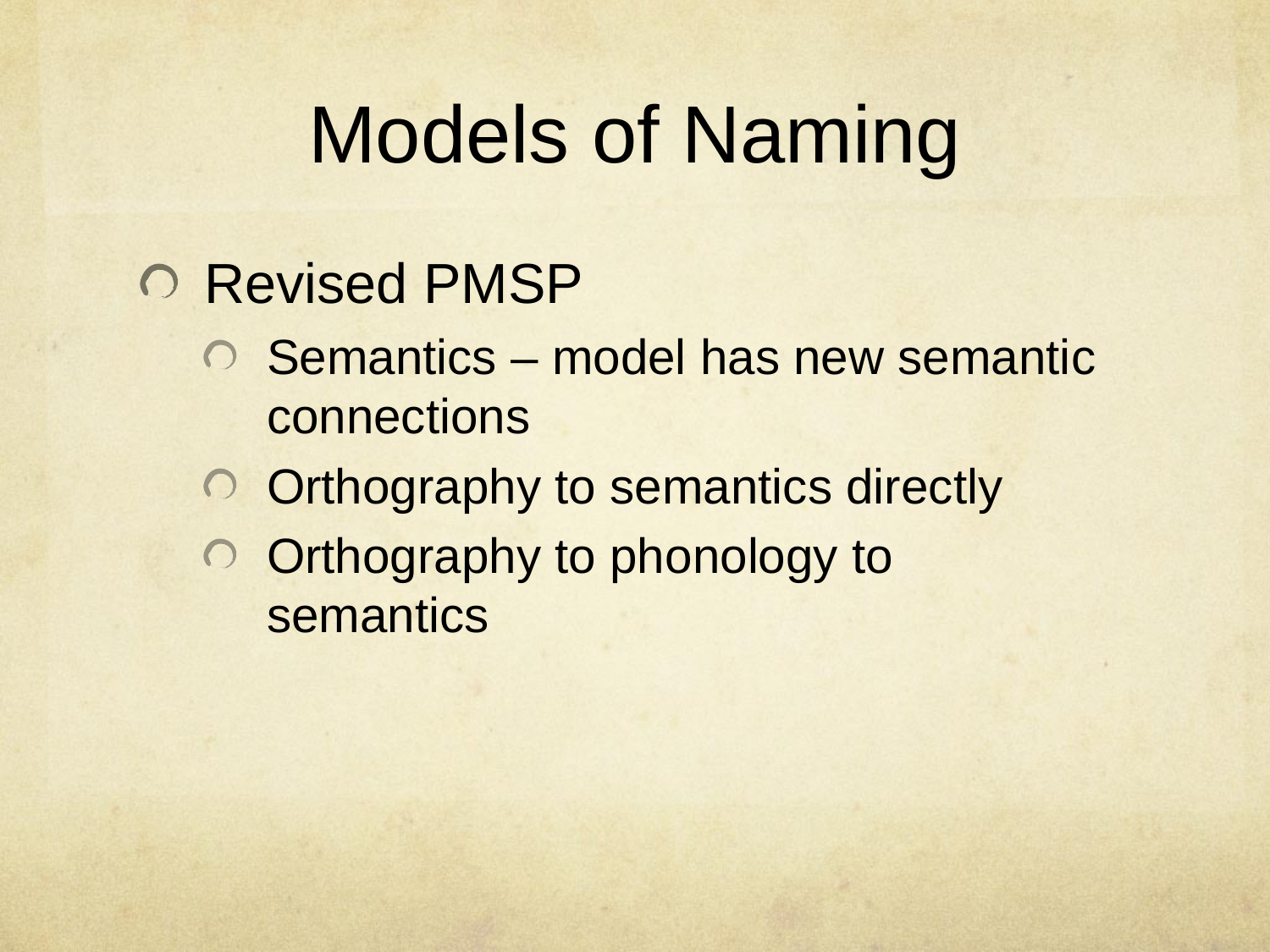

# Models of Naming
Revised PMSP
Semantics – model has new semantic connections
Orthography to semantics directly
Orthography to phonology to semantics